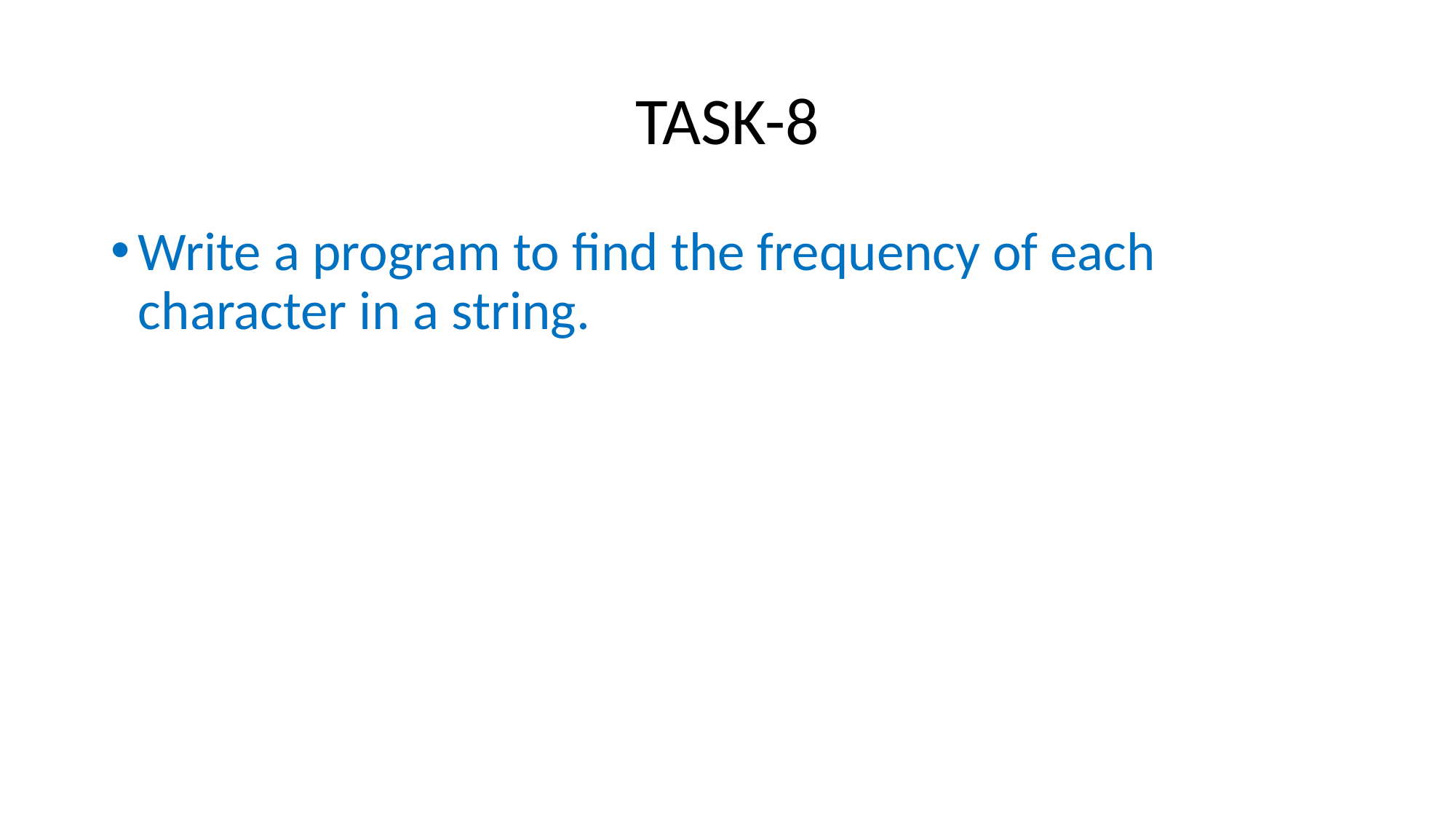

# TASK-8
Write a program to find the frequency of each character in a string.